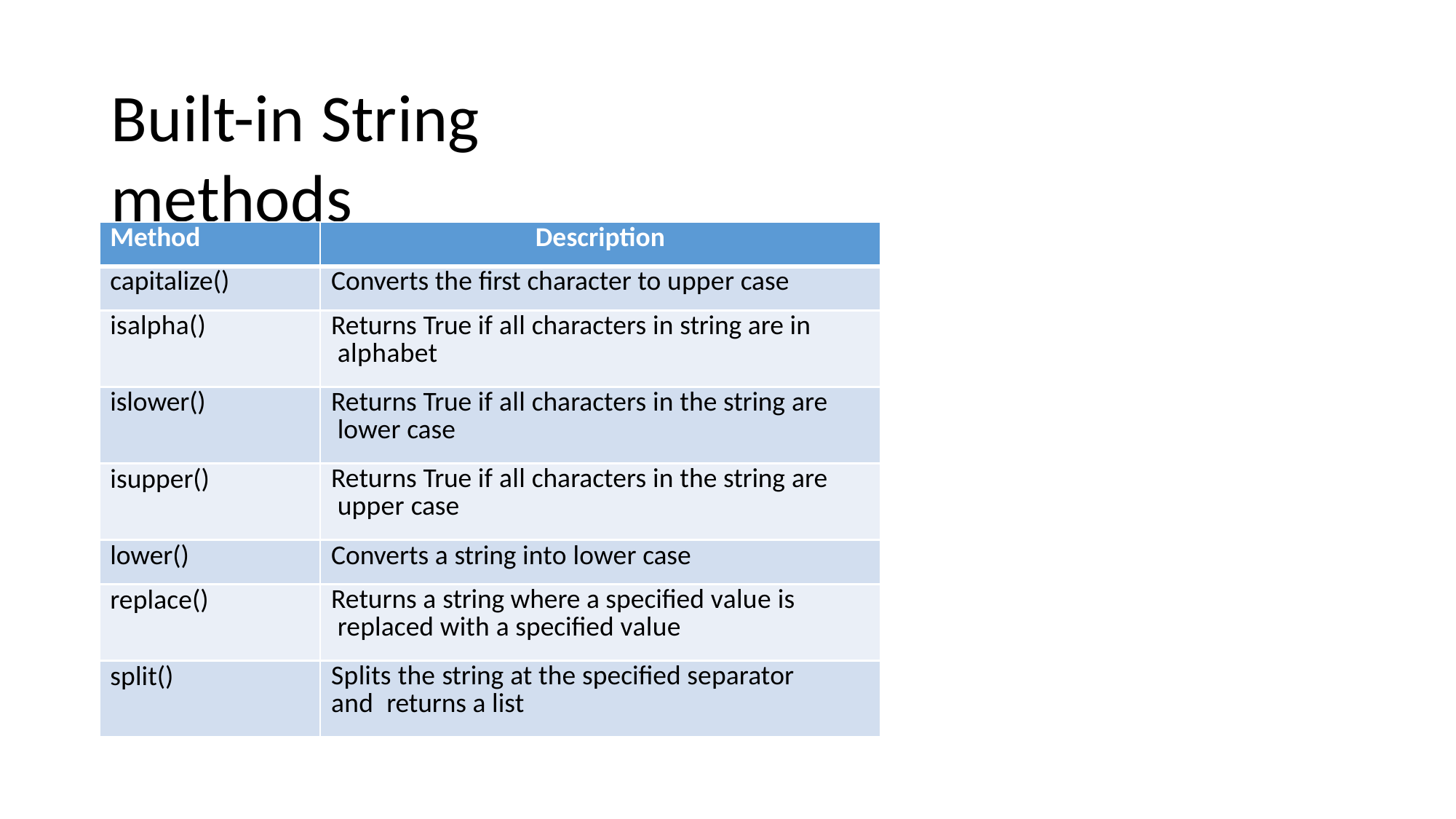

# Built-in String methods
| Method | Description |
| --- | --- |
| capitalize() | Converts the first character to upper case |
| isalpha() | Returns True if all characters in string are in alphabet |
| islower() | Returns True if all characters in the string are lower case |
| isupper() | Returns True if all characters in the string are upper case |
| lower() | Converts a string into lower case |
| replace() | Returns a string where a specified value is replaced with a specified value |
| split() | Splits the string at the specified separator and returns a list |